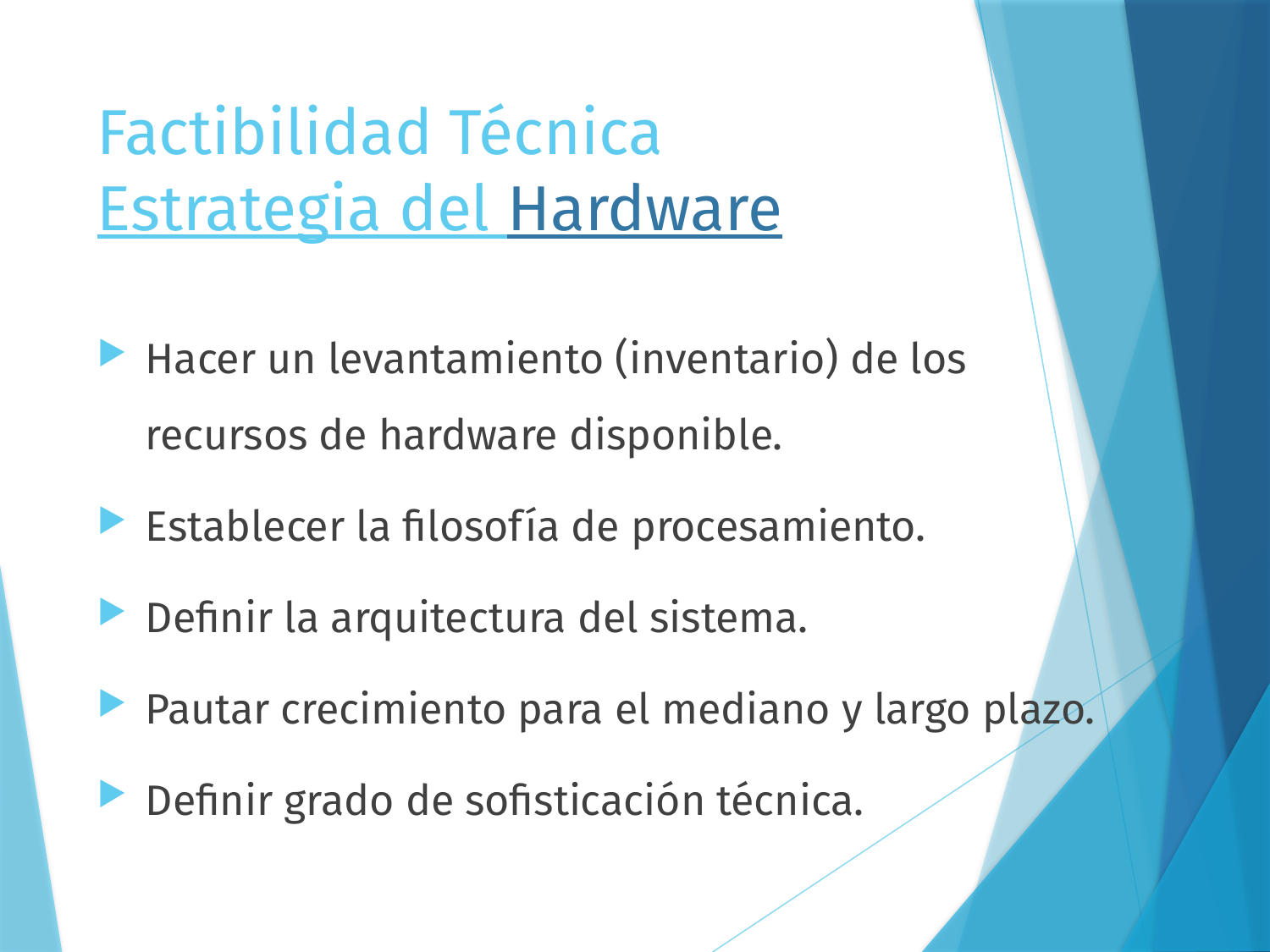

# Factibilidad Técnica Estrategia del Hardware
Hacer un levantamiento (inventario) de los recursos de hardware disponible.
Establecer la filosofía de procesamiento.
Definir la arquitectura del sistema.
Pautar crecimiento para el mediano y largo plazo.
Definir grado de sofisticación técnica.